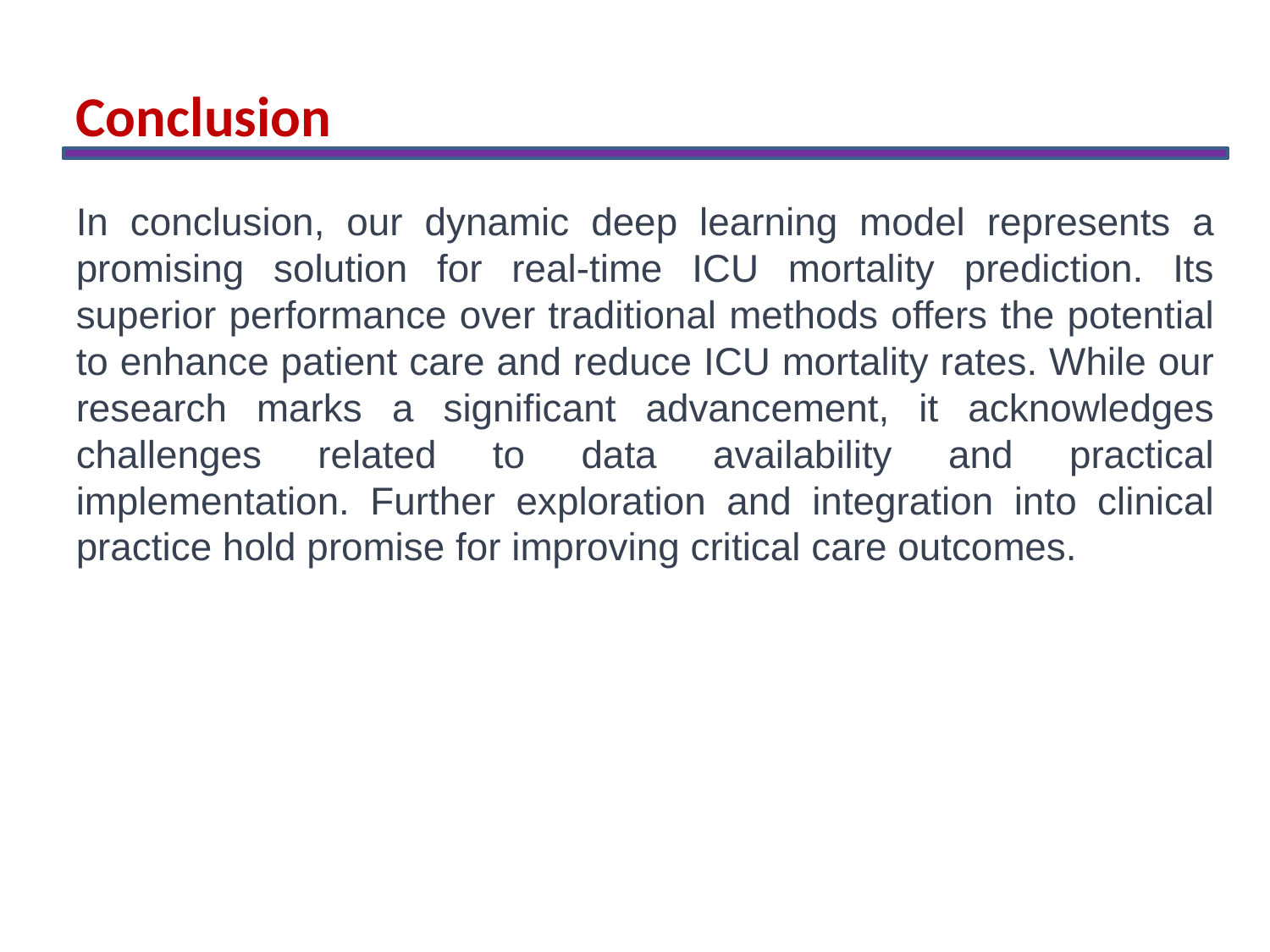

Conclusion

In conclusion, our dynamic deep learning model represents a promising solution for real-time ICU mortality prediction. Its superior performance over traditional methods offers the potential to enhance patient care and reduce ICU mortality rates. While our research marks a significant advancement, it acknowledges challenges related to data availability and practical implementation. Further exploration and integration into clinical practice hold promise for improving critical care outcomes.